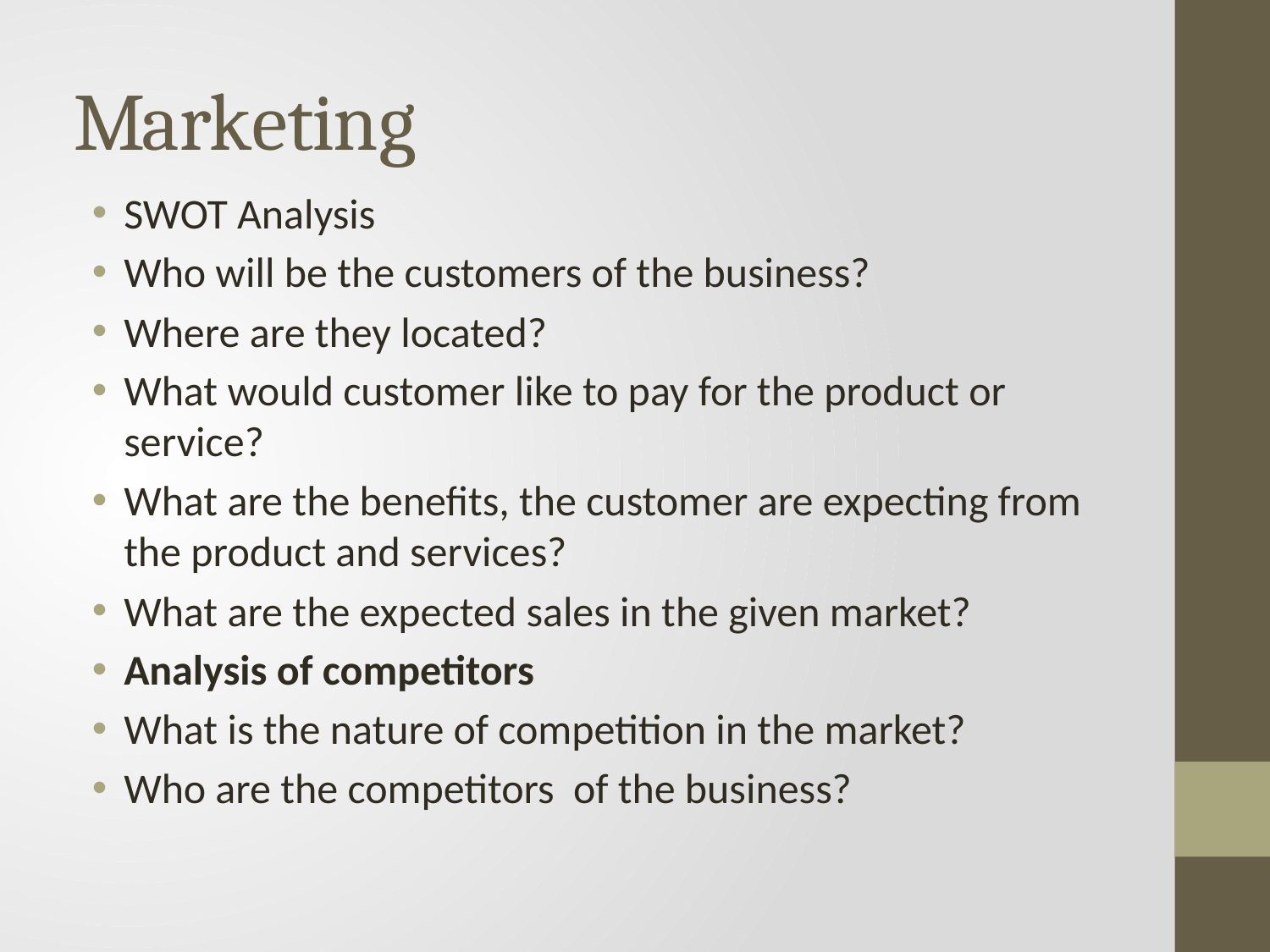

# Marketing
SWOT Analysis
Who will be the customers of the business?
Where are they located?
What would customer like to pay for the product or service?
What are the benefits, the customer are expecting from the product and services?
What are the expected sales in the given market?
Analysis of competitors
What is the nature of competition in the market?
Who are the competitors  of the business?